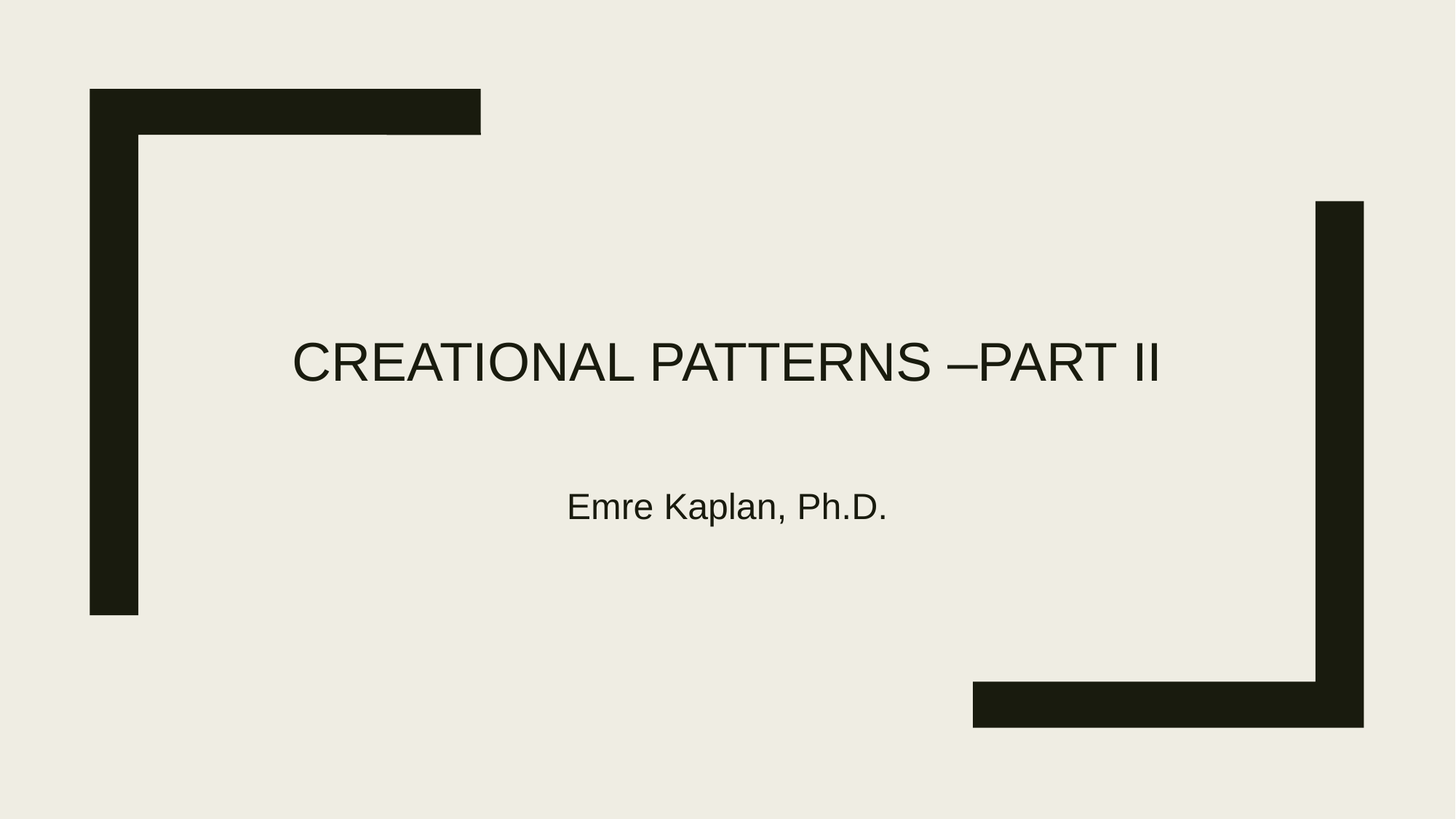

# Creational Patterns –Part II
Emre Kaplan, Ph.D.